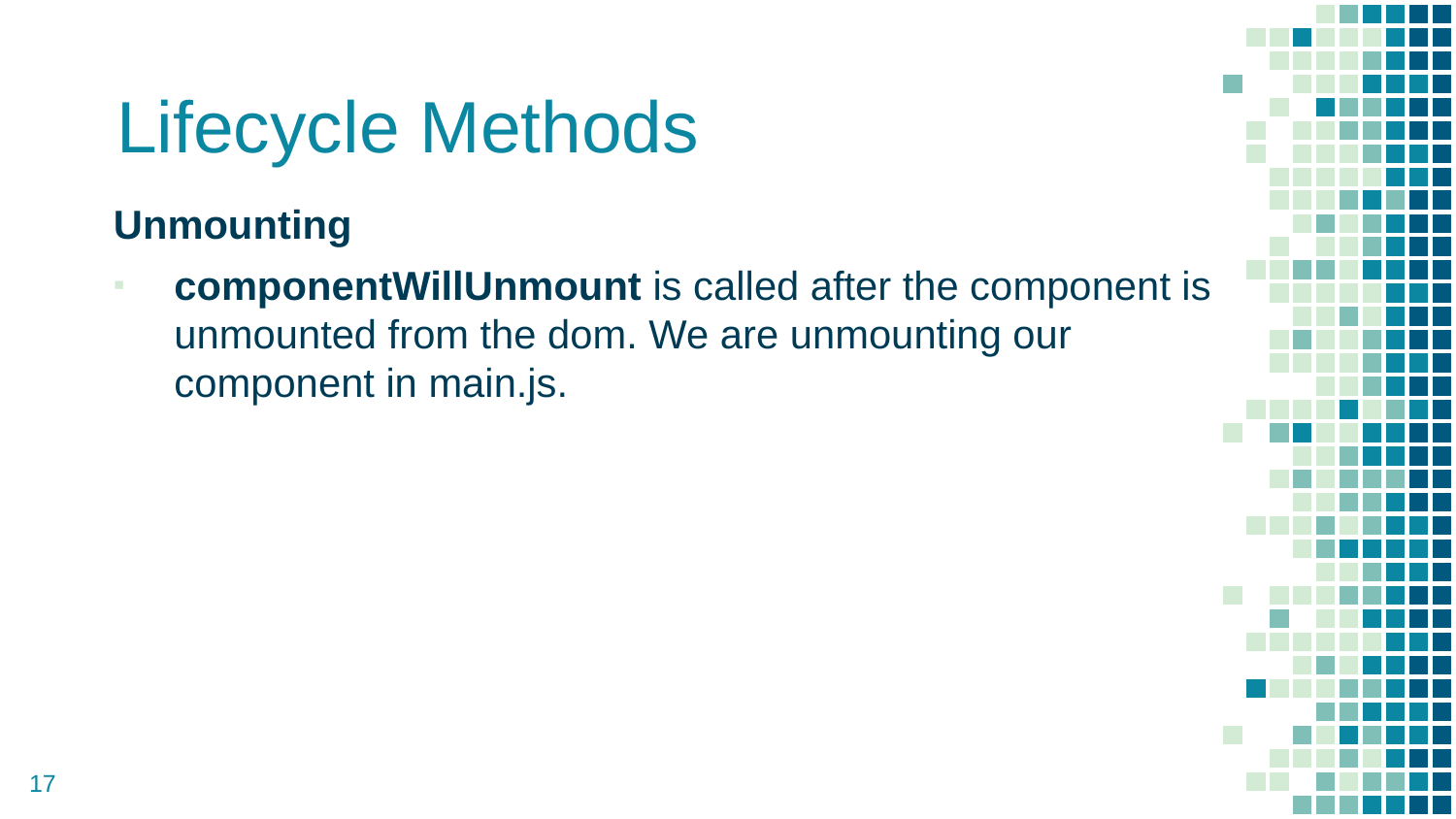

Lifecycle Methods
Unmounting
componentWillUnmount is called after the component is unmounted from the dom. We are unmounting our component in main.js.
17